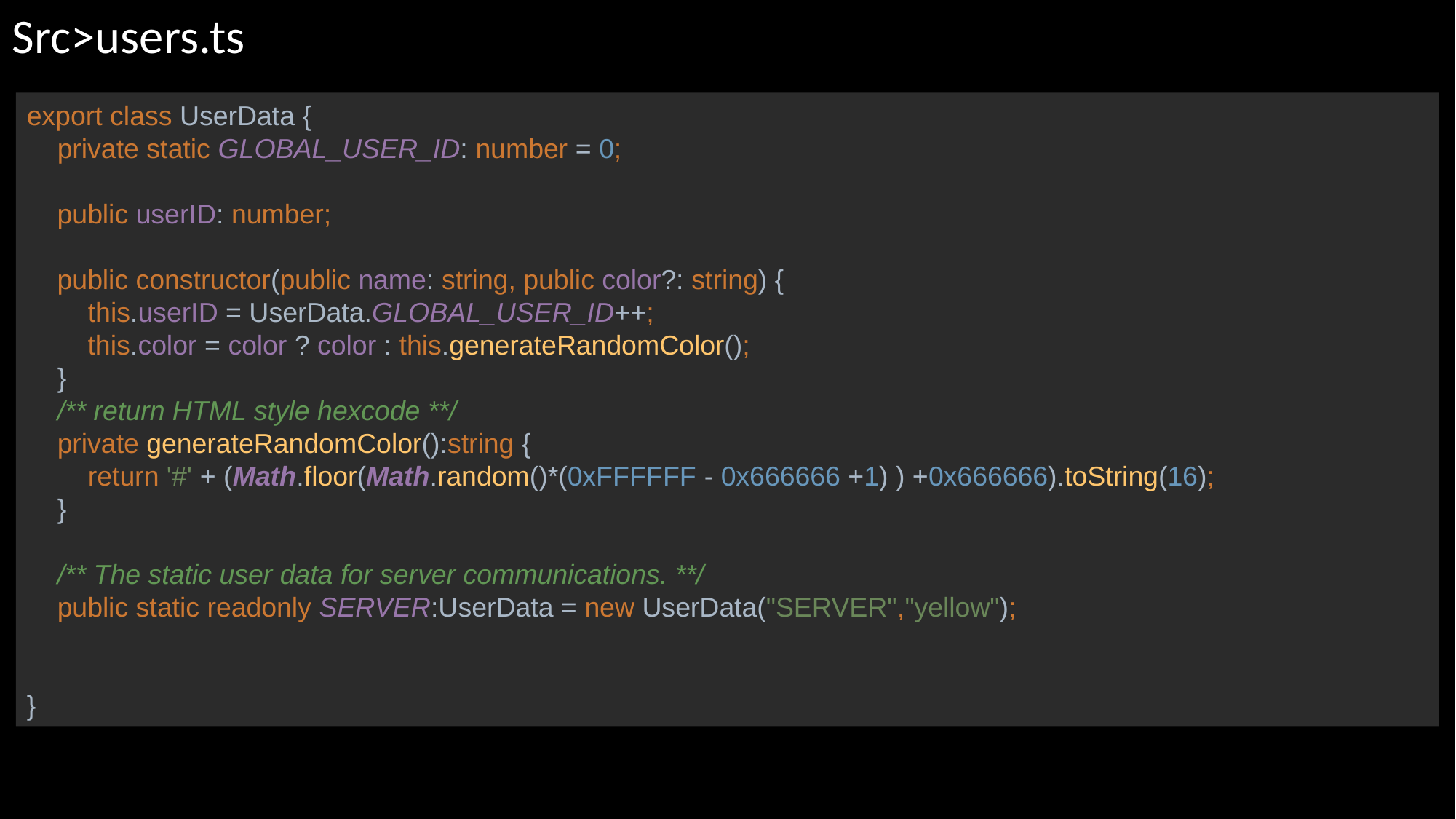

Src>users.ts
export class UserData {
    private static GLOBAL_USER_ID: number = 0;
    public userID: number;
    public constructor(public name: string, public color?: string) {
        this.userID = UserData.GLOBAL_USER_ID++;
        this.color = color ? color : this.generateRandomColor();
    }
    /** return HTML style hexcode **/
    private generateRandomColor():string {
        return '#' + (Math.floor(Math.random()*(0xFFFFFF - 0x666666 +1) ) +0x666666).toString(16);
    }
    /** The static user data for server communications. **/
    public static readonly SERVER:UserData = new UserData("SERVER","yellow");
}